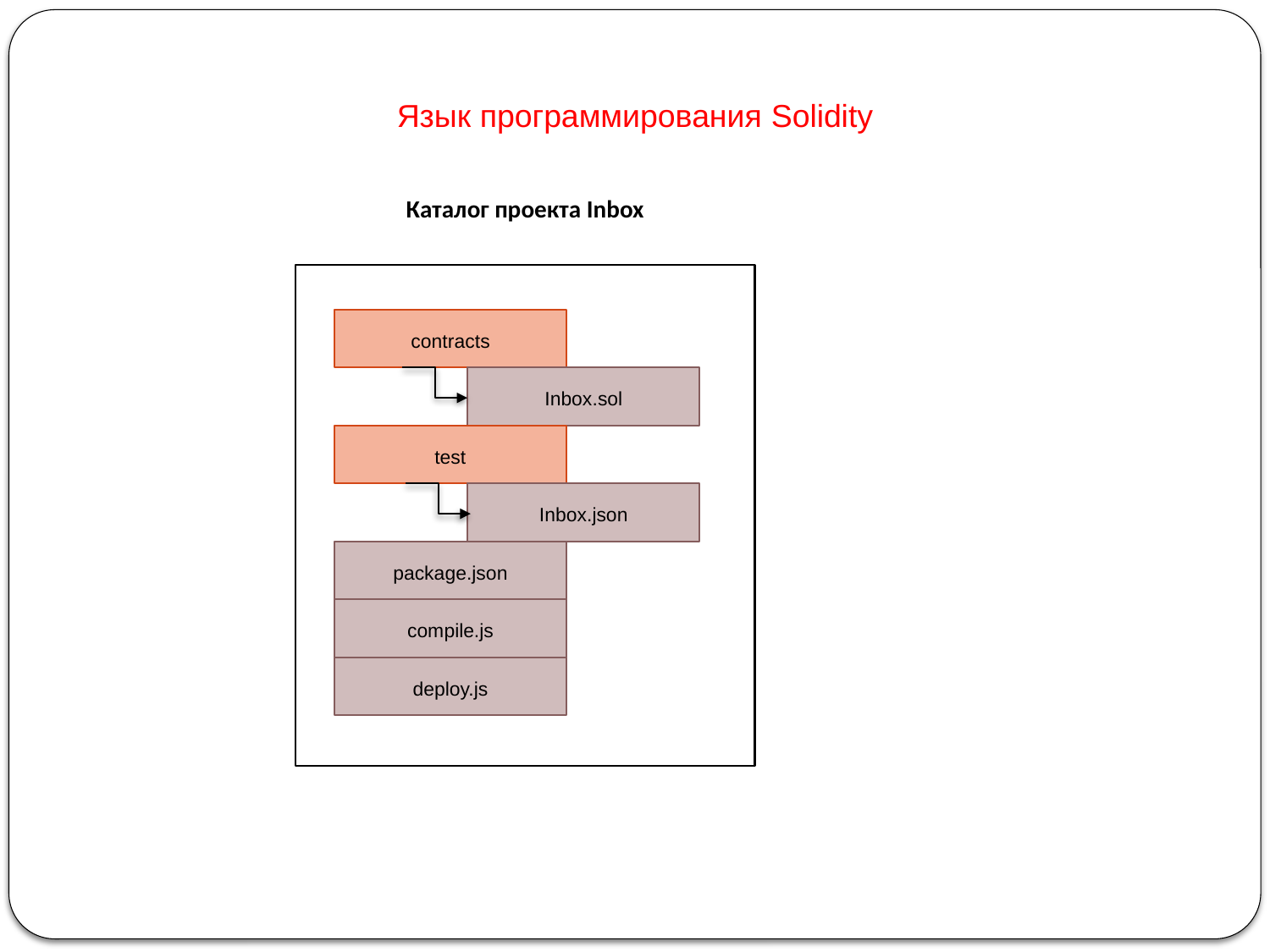

Язык программирования Solidity
Каталог проекта Inbox

contracts
Inbox.sol
test
Inbox.json
package.json
compile.js
deploy.js